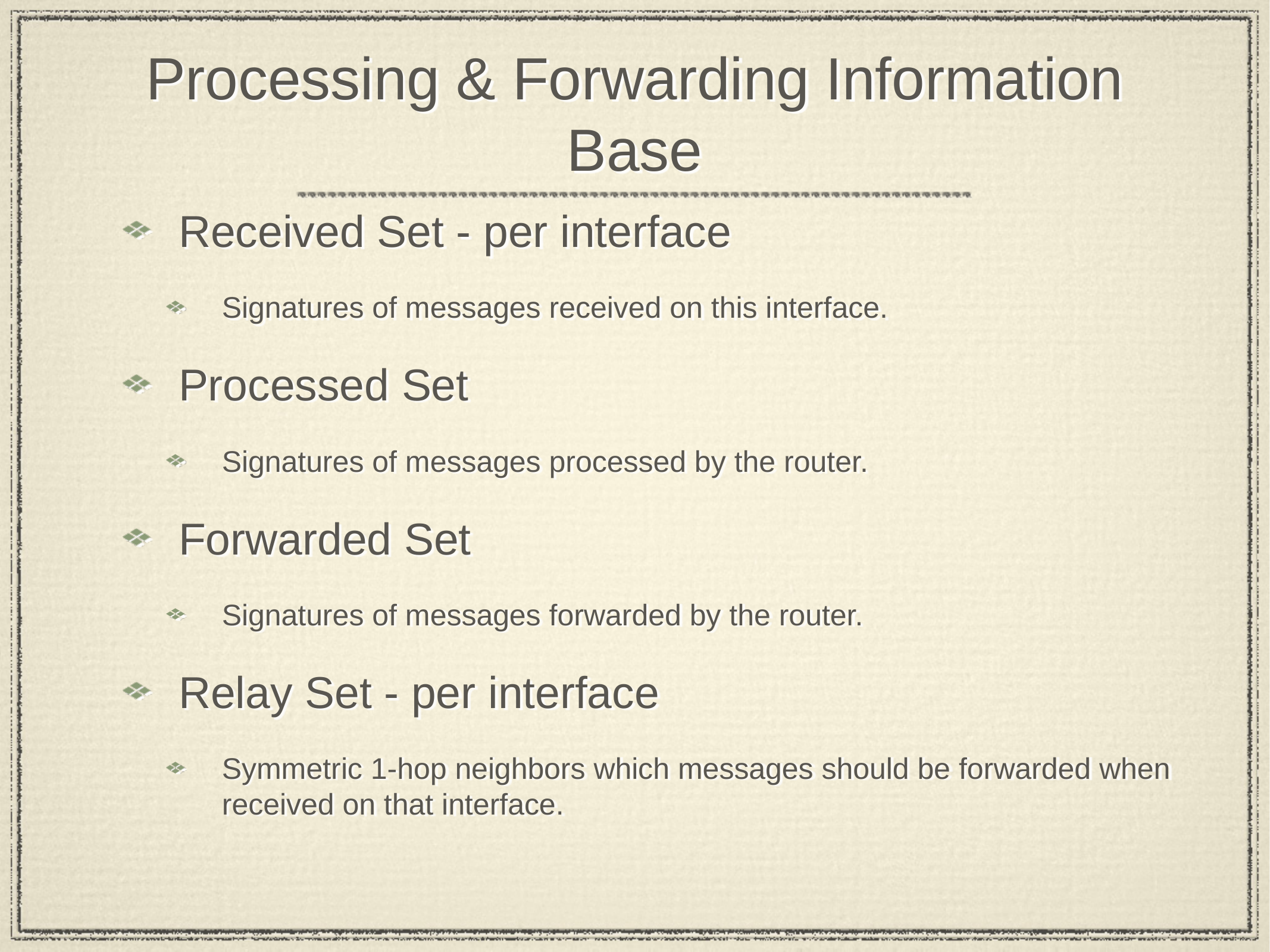

# Processing & Forwarding Information Base
Received Set - per interface
Signatures of messages received on this interface.
Processed Set
Signatures of messages processed by the router.
Forwarded Set
Signatures of messages forwarded by the router.
Relay Set - per interface
Symmetric 1-hop neighbors which messages should be forwarded when received on that interface.